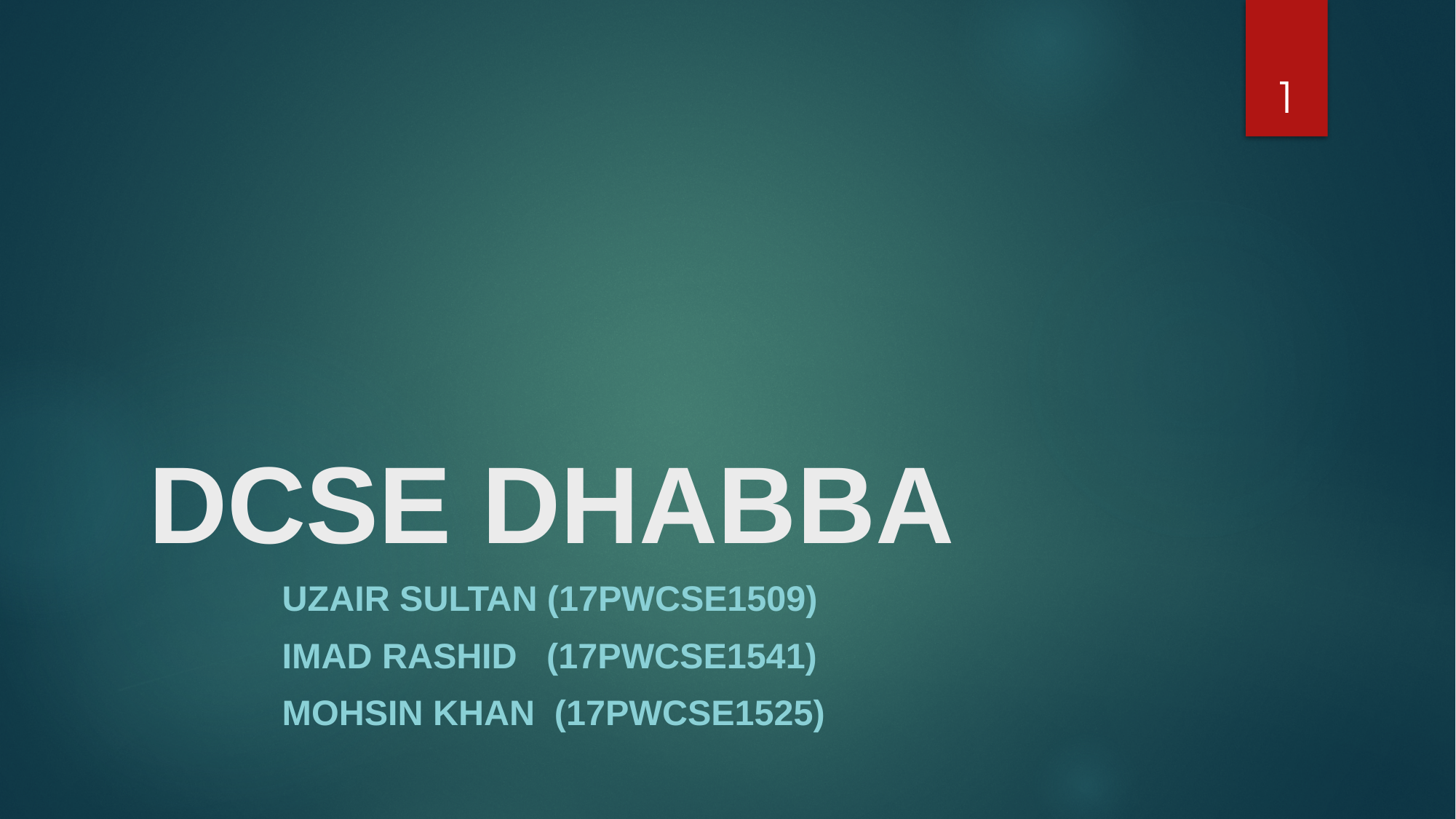

1
# DCSE DHABBA
										Uzair sultan (17pwcse1509)
										Imad rashid   (17pwcse1541)
										Mohsin khan  (17pwcse1525)